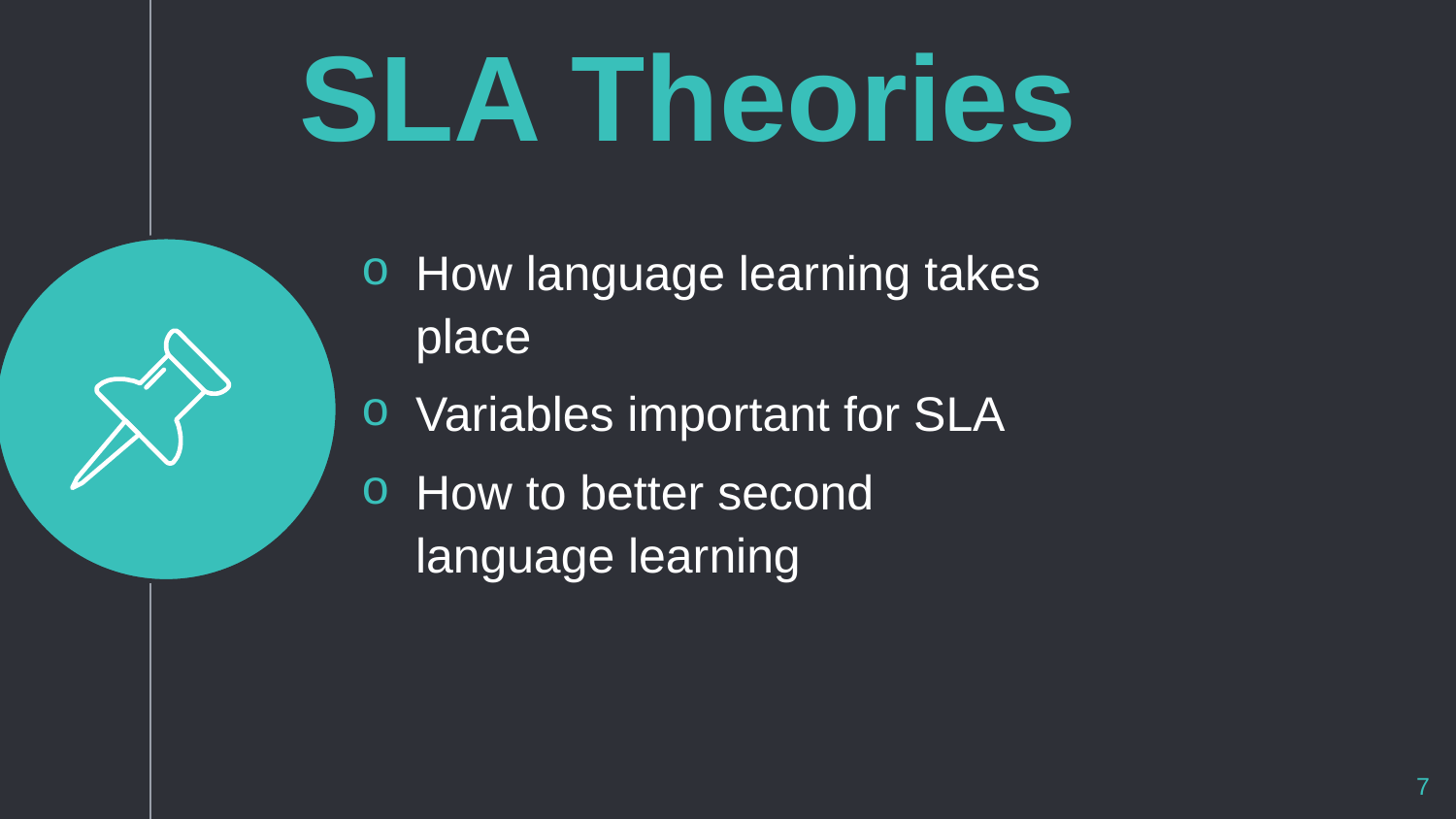

SLA Theories
How language learning takes place
Variables important for SLA
How to better second language learning

7